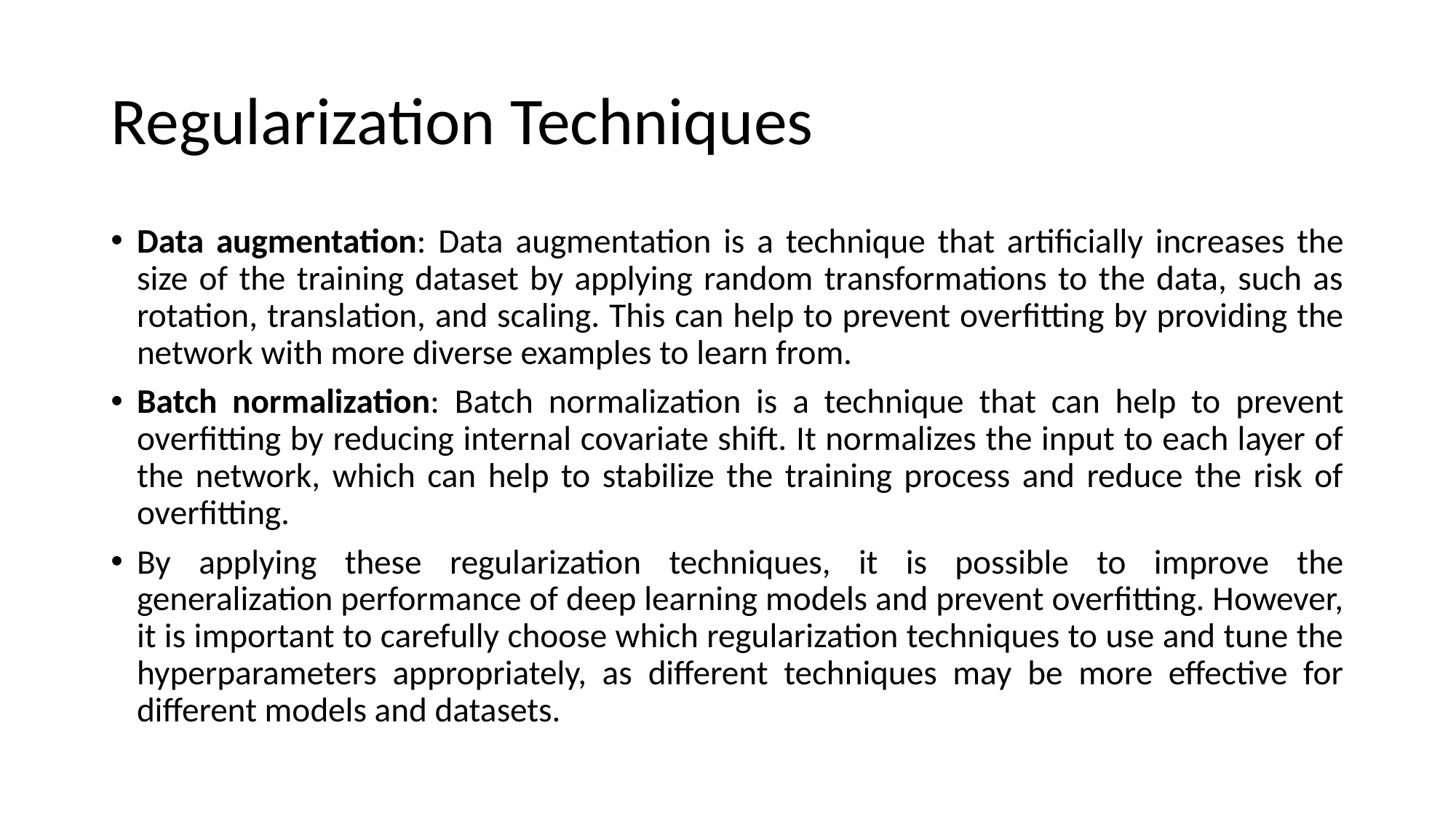

# Regularization Techniques
Data augmentation: Data augmentation is a technique that artificially increases the size of the training dataset by applying random transformations to the data, such as rotation, translation, and scaling. This can help to prevent overfitting by providing the network with more diverse examples to learn from.
Batch normalization: Batch normalization is a technique that can help to prevent overfitting by reducing internal covariate shift. It normalizes the input to each layer of the network, which can help to stabilize the training process and reduce the risk of overfitting.
By applying these regularization techniques, it is possible to improve the generalization performance of deep learning models and prevent overfitting. However, it is important to carefully choose which regularization techniques to use and tune the hyperparameters appropriately, as different techniques may be more effective for different models and datasets.